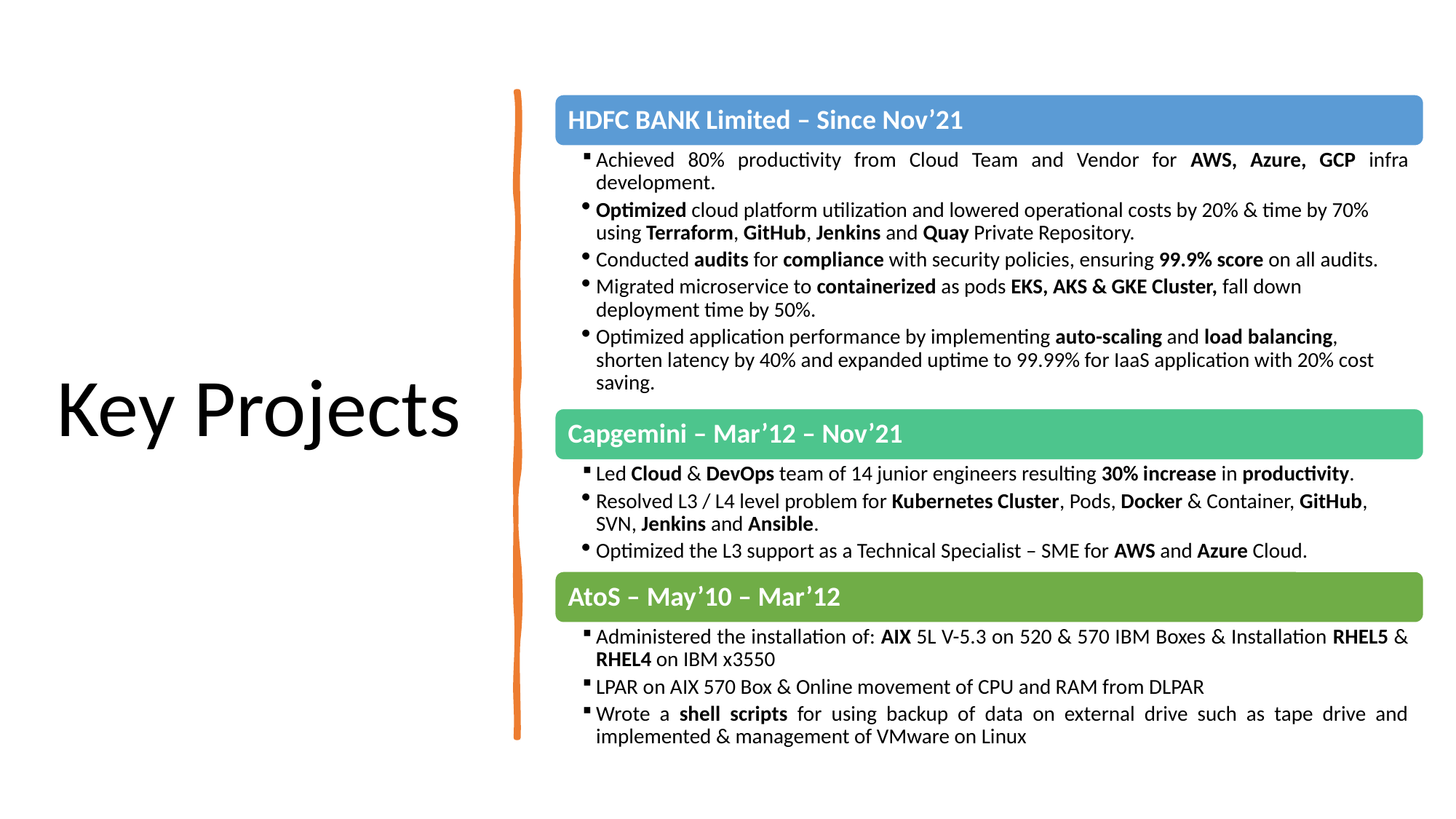

HDFC BANK Limited – Since Nov’21
Achieved 80% productivity from Cloud Team and Vendor for AWS, Azure, GCP infra development.
Optimized cloud platform utilization and lowered operational costs by 20% & time by 70% using Terraform, GitHub, Jenkins and Quay Private Repository.
Conducted audits for compliance with security policies, ensuring 99.9% score on all audits.
Migrated microservice to containerized as pods EKS, AKS & GKE Cluster, fall down deployment time by 50%.
Optimized application performance by implementing auto-scaling and load balancing, shorten latency by 40% and expanded uptime to 99.99% for IaaS application with 20% cost saving.
Capgemini – Mar’12 – Nov’21
Led Cloud & DevOps team of 14 junior engineers resulting 30% increase in productivity.
Resolved L3 / L4 level problem for Kubernetes Cluster, Pods, Docker & Container, GitHub, SVN, Jenkins and Ansible.
Optimized the L3 support as a Technical Specialist – SME for AWS and Azure Cloud.
AtoS – May’10 – Mar’12
Administered the installation of: AIX 5L V-5.3 on 520 & 570 IBM Boxes & Installation RHEL5 & RHEL4 on IBM x3550
LPAR on AIX 570 Box & Online movement of CPU and RAM from DLPAR
Wrote a shell scripts for using backup of data on external drive such as tape drive and implemented & management of VMware on Linux
# Key Projects